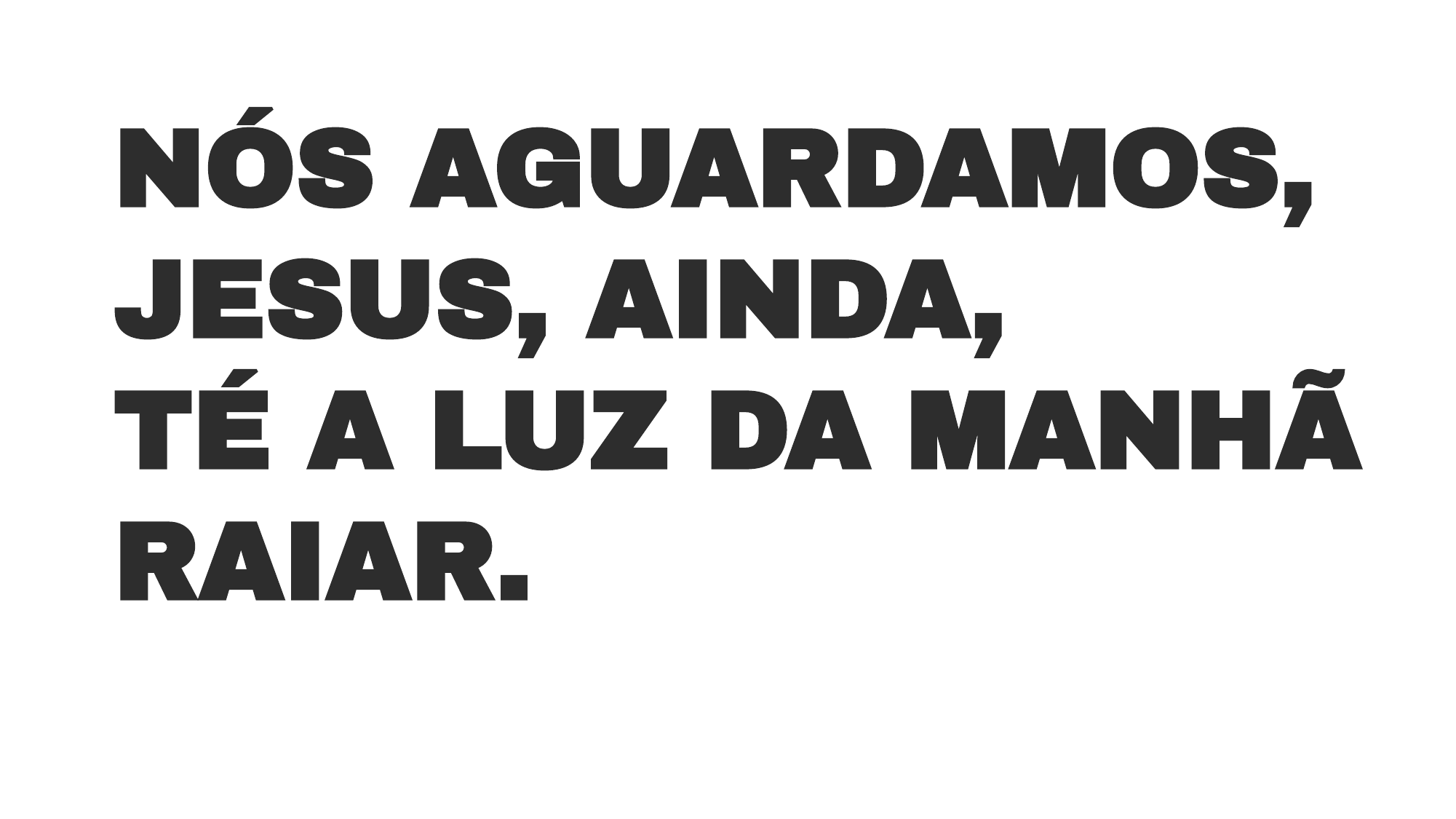

NÓS AGUARDAMOS, JESUS, AINDA,
TÉ A LUZ DA MANHÃ RAIAR.